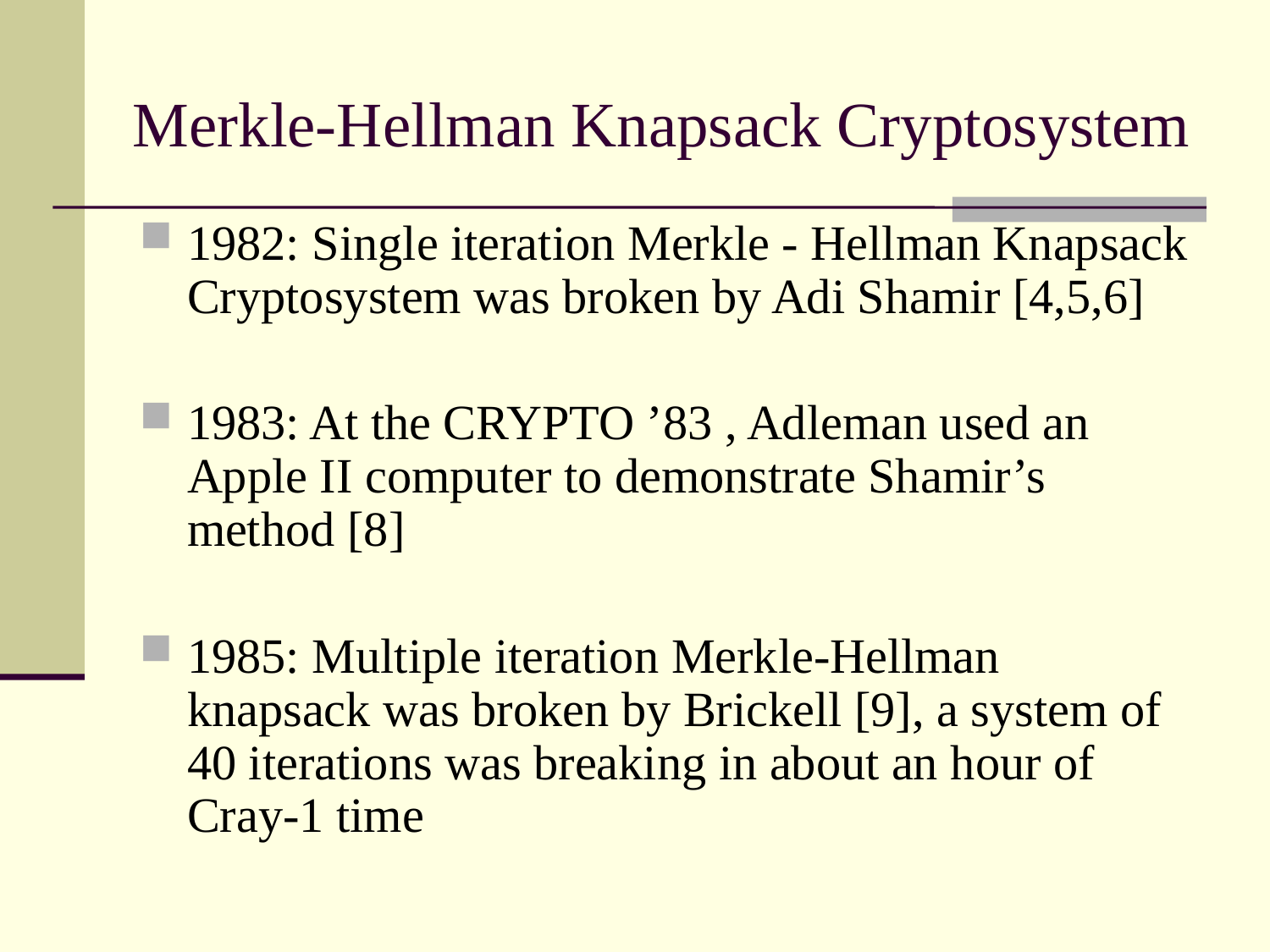

# Merkle-Hellman Knapsack Cryptosystem
1982: Single iteration Merkle - Hellman Knapsack Cryptosystem was broken by Adi Shamir [4,5,6]

1983: At the CRYPTO ’83 , Adleman used an Apple II computer to demonstrate Shamir’s method [8]

1985: Multiple iteration Merkle-Hellman knapsack was broken by Brickell [9], a system of 40 iterations was breaking in about an hour of Cray-1 time